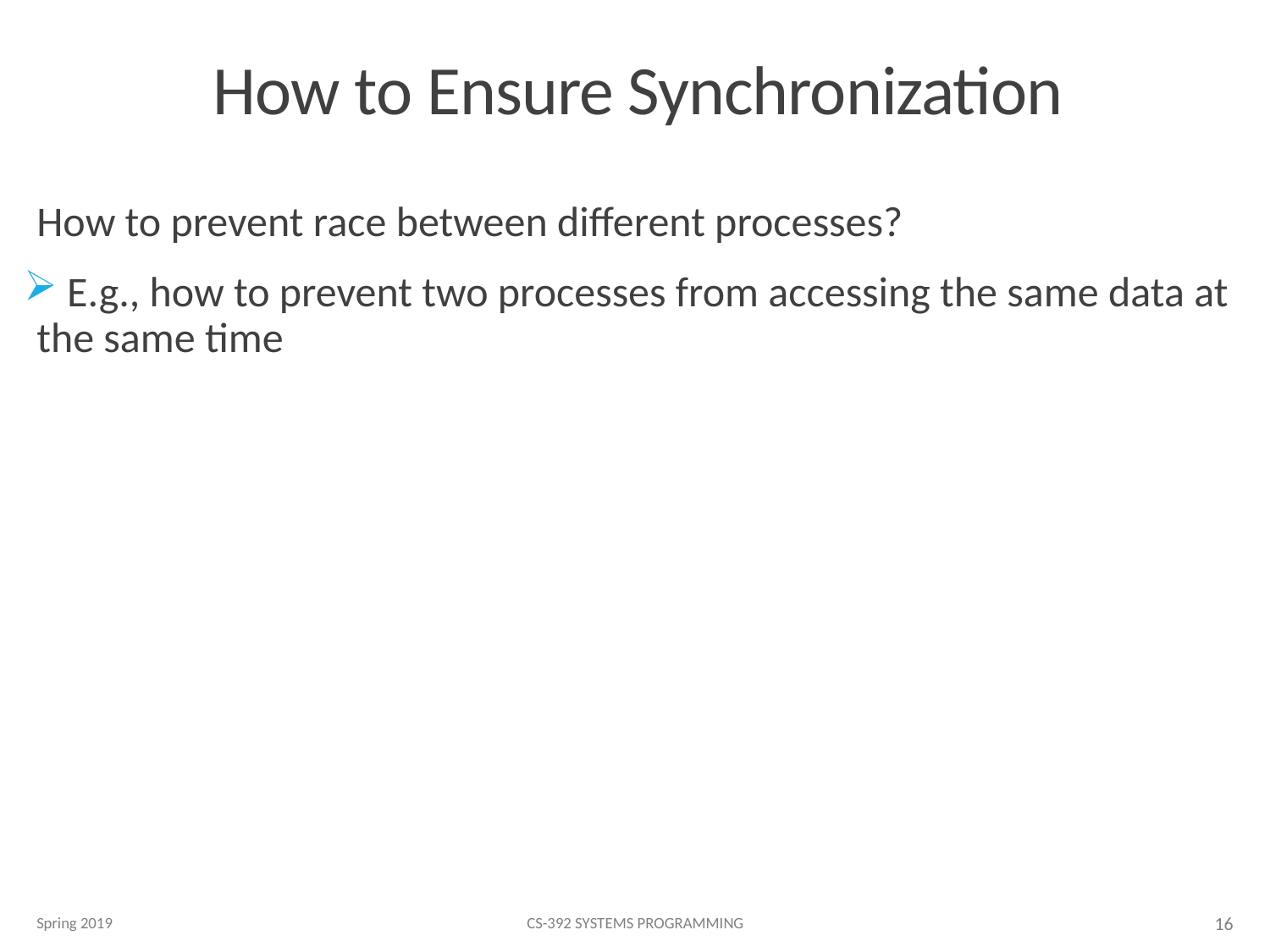

# How to Ensure Synchronization
How to prevent race between different processes?
 E.g., how to prevent two processes from accessing the same data at the same time
Spring 2019
CS-392 Systems Programming
16